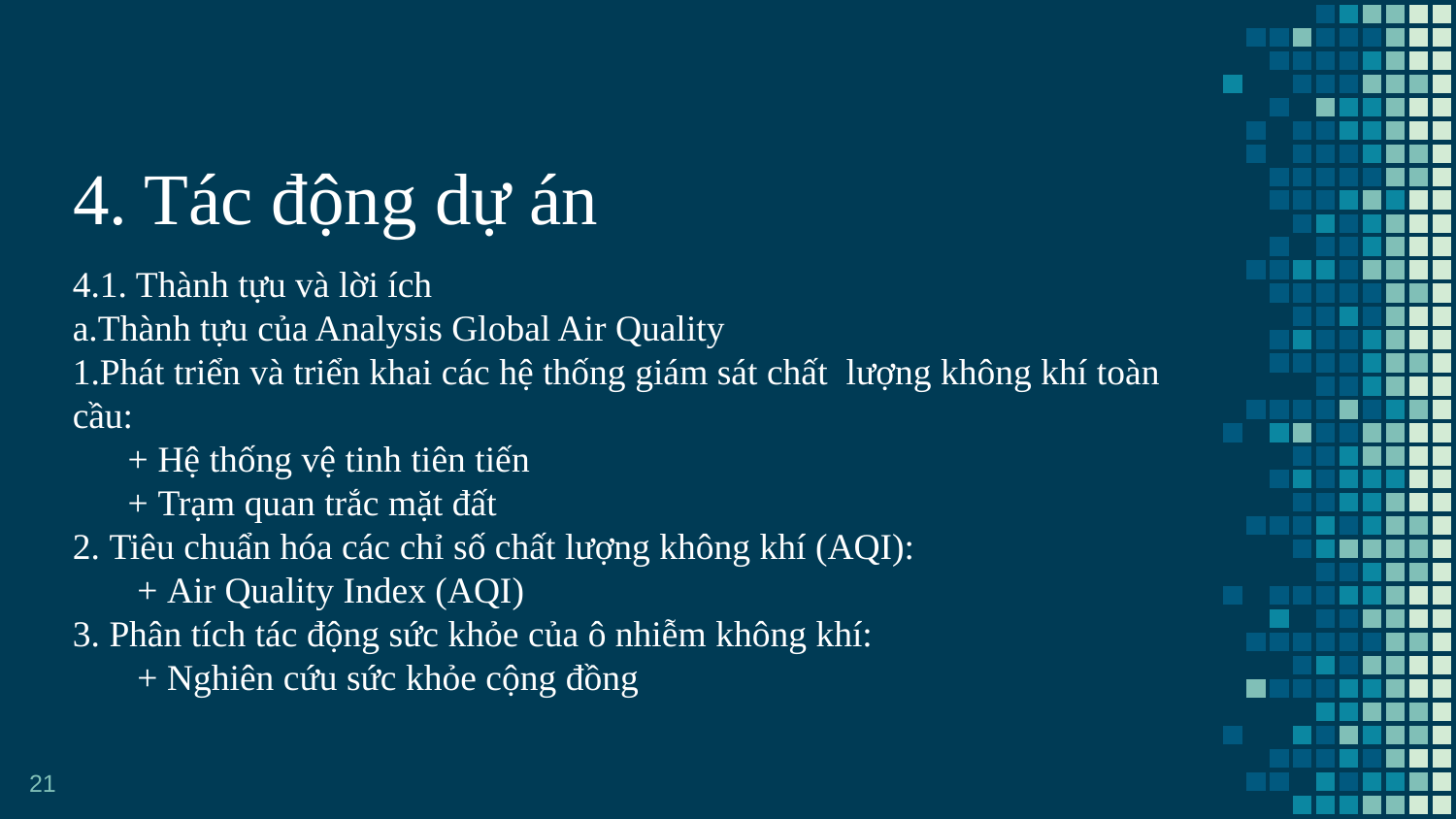

4. Tác động dự án
4.1. Thành tựu và lời ích
a.Thành tựu của Analysis Global Air Quality
1.Phát triển và triển khai các hệ thống giám sát chất  lượng không khí toàn cầu:
      + Hệ thống vệ tinh tiên tiến
      + Trạm quan trắc mặt đất
2. Tiêu chuẩn hóa các chỉ số chất lượng không khí (AQI):
       + Air Quality Index (AQI)
3. Phân tích tác động sức khỏe của ô nhiễm không khí:
       + Nghiên cứu sức khỏe cộng đồng

21